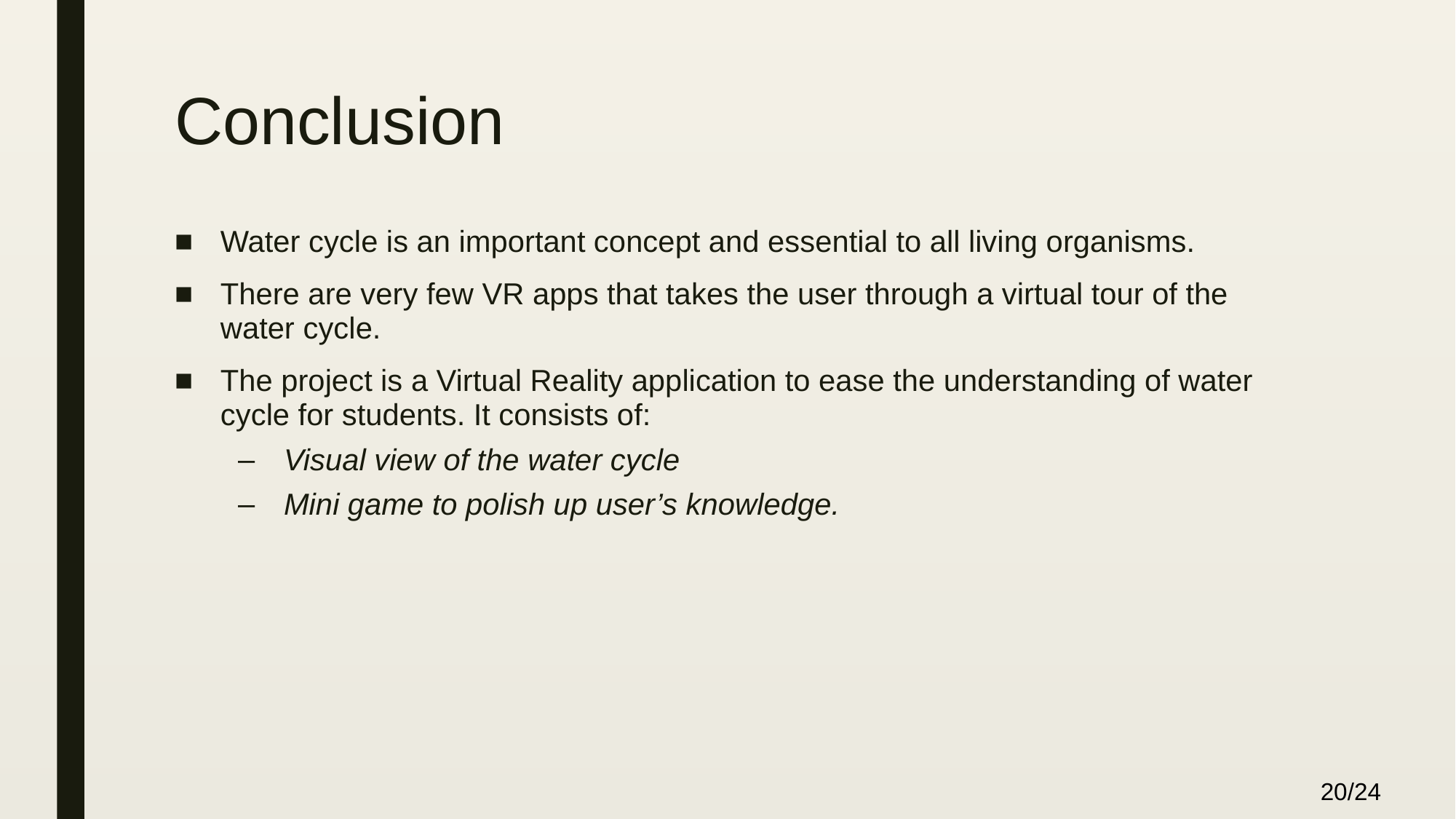

# Conclusion
Water cycle is an important concept and essential to all living organisms.
There are very few VR apps that takes the user through a virtual tour of the water cycle.
The project is a Virtual Reality application to ease the understanding of water cycle for students. It consists of:
Visual view of the water cycle
Mini game to polish up user’s knowledge.